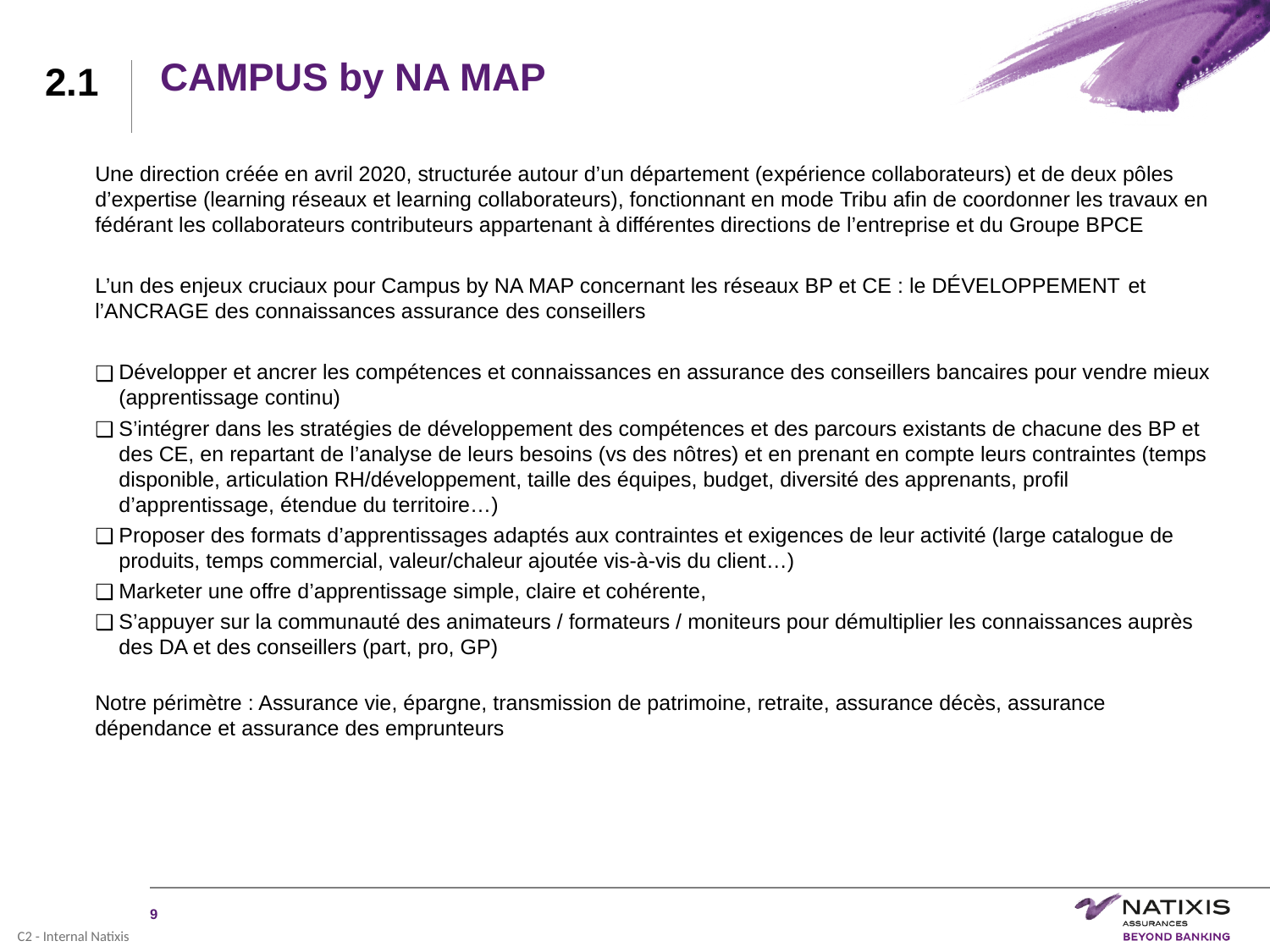

# ​ CAMPUS by NA MAP​
2.1
Une direction créée en avril 2020, structurée autour d’un département (expérience collaborateurs) et de deux pôles d’expertise (learning réseaux et learning collaborateurs), fonctionnant en mode Tribu afin de coordonner les travaux en fédérant les collaborateurs contributeurs appartenant à différentes directions de l’entreprise et du Groupe BPCE​

L’un des enjeux cruciaux pour Campus by NA MAP concernant les réseaux BP et CE : le DÉVELOPPEMENT ​et l’ANCRAGE ​des connaissances assurance ​des conseillers

Développer et ancrer les compétences et connaissances en assurance des conseillers bancaires pour vendre mieux (apprentissage continu)​
S’intégrer dans les stratégies de développement des compétences et des parcours existants de chacune des BP et des CE, en repartant de l’analyse de leurs besoins (vs des nôtres) et en prenant en compte leurs contraintes (temps disponible, articulation RH/développement, taille des équipes, budget, diversité des apprenants, profil d’apprentissage, étendue du territoire…)​
Proposer des formats d’apprentissages adaptés aux contraintes et exigences de leur activité (large catalogue de produits, temps commercial, valeur/chaleur ajoutée vis-à-vis du client…)​
Marketer une offre d’apprentissage simple, claire et cohérente,
S’appuyer sur la communauté des animateurs / formateurs / moniteurs pour démultiplier les connaissances auprès des DA et des conseillers (part, pro, GP)

Notre périmètre : Assurance vie, épargne, transmission de patrimoine, retraite, assurance décès, assurance dépendance et assurance des emprunteurs

9